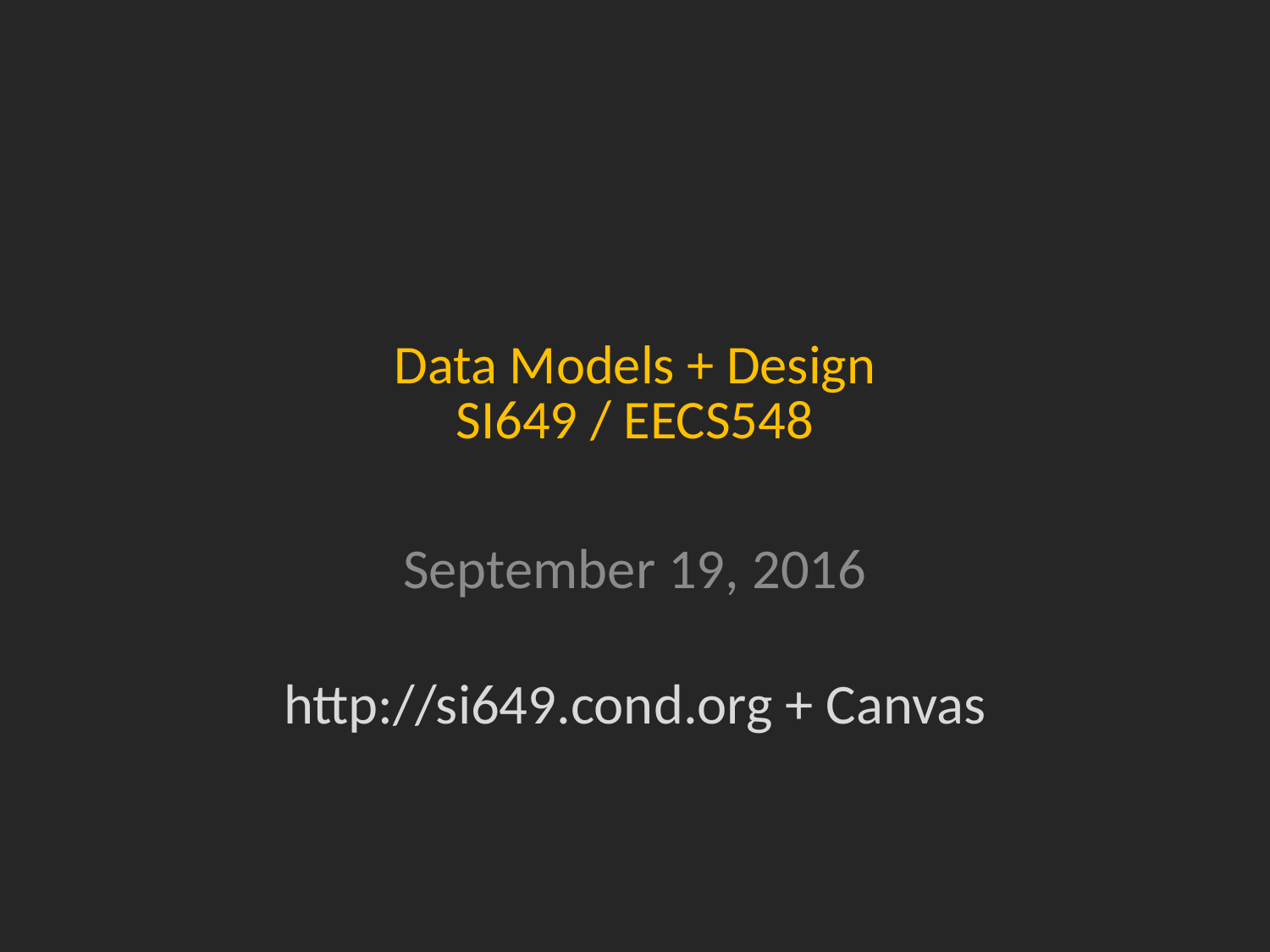

# Data Models + Design SI649 / EECS548
September 19, 2016

http://si649.cond.org + Canvas